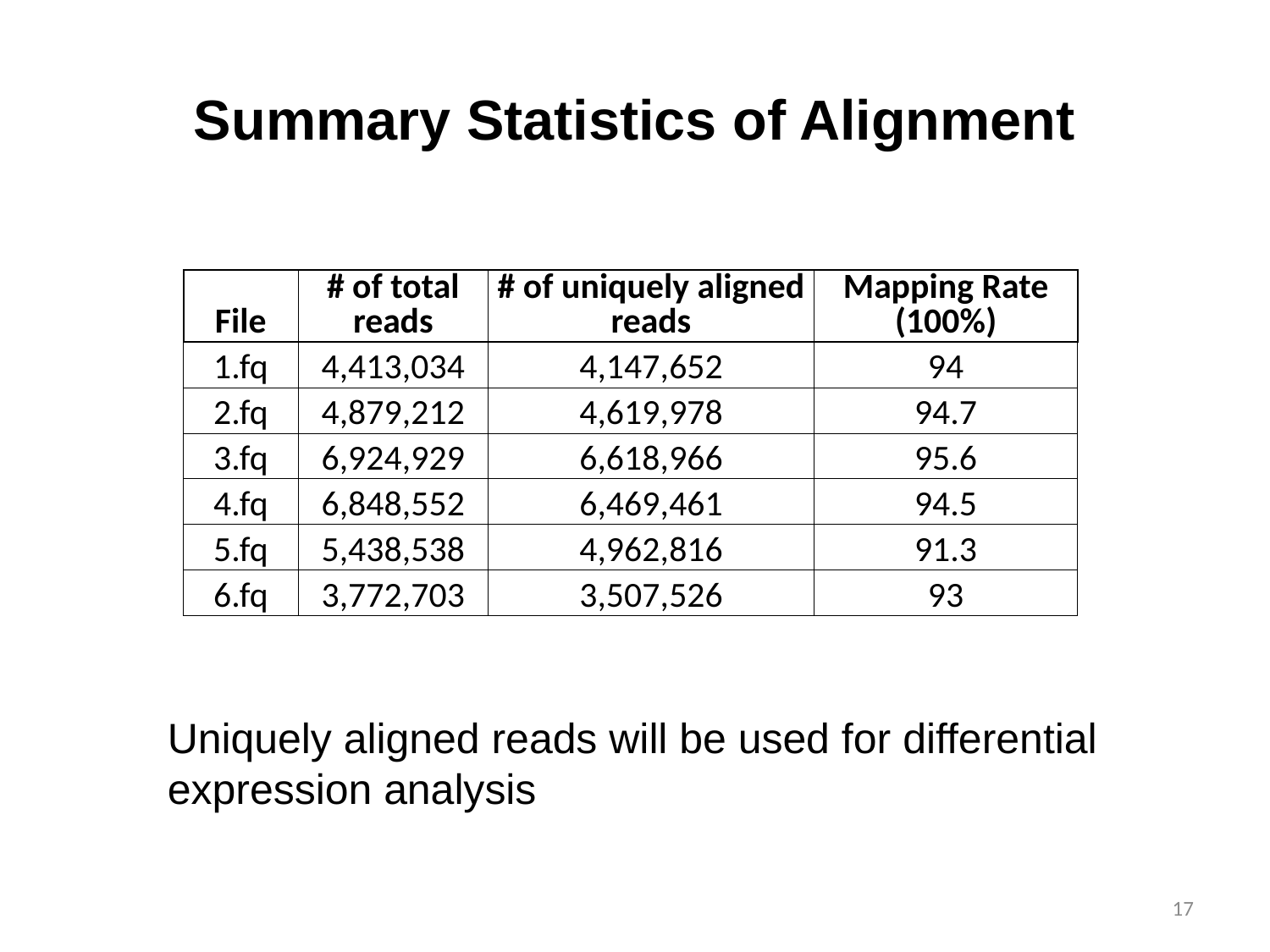

# Summary Statistics of Alignment
| File | # of total reads | # of uniquely aligned reads | Mapping Rate (100%) |
| --- | --- | --- | --- |
| 1.fq | 4,413,034 | 4,147,652 | 94 |
| 2.fq | 4,879,212 | 4,619,978 | 94.7 |
| 3.fq | 6,924,929 | 6,618,966 | 95.6 |
| 4.fq | 6,848,552 | 6,469,461 | 94.5 |
| 5.fq | 5,438,538 | 4,962,816 | 91.3 |
| 6.fq | 3,772,703 | 3,507,526 | 93 |
Uniquely aligned reads will be used for differential expression analysis
17